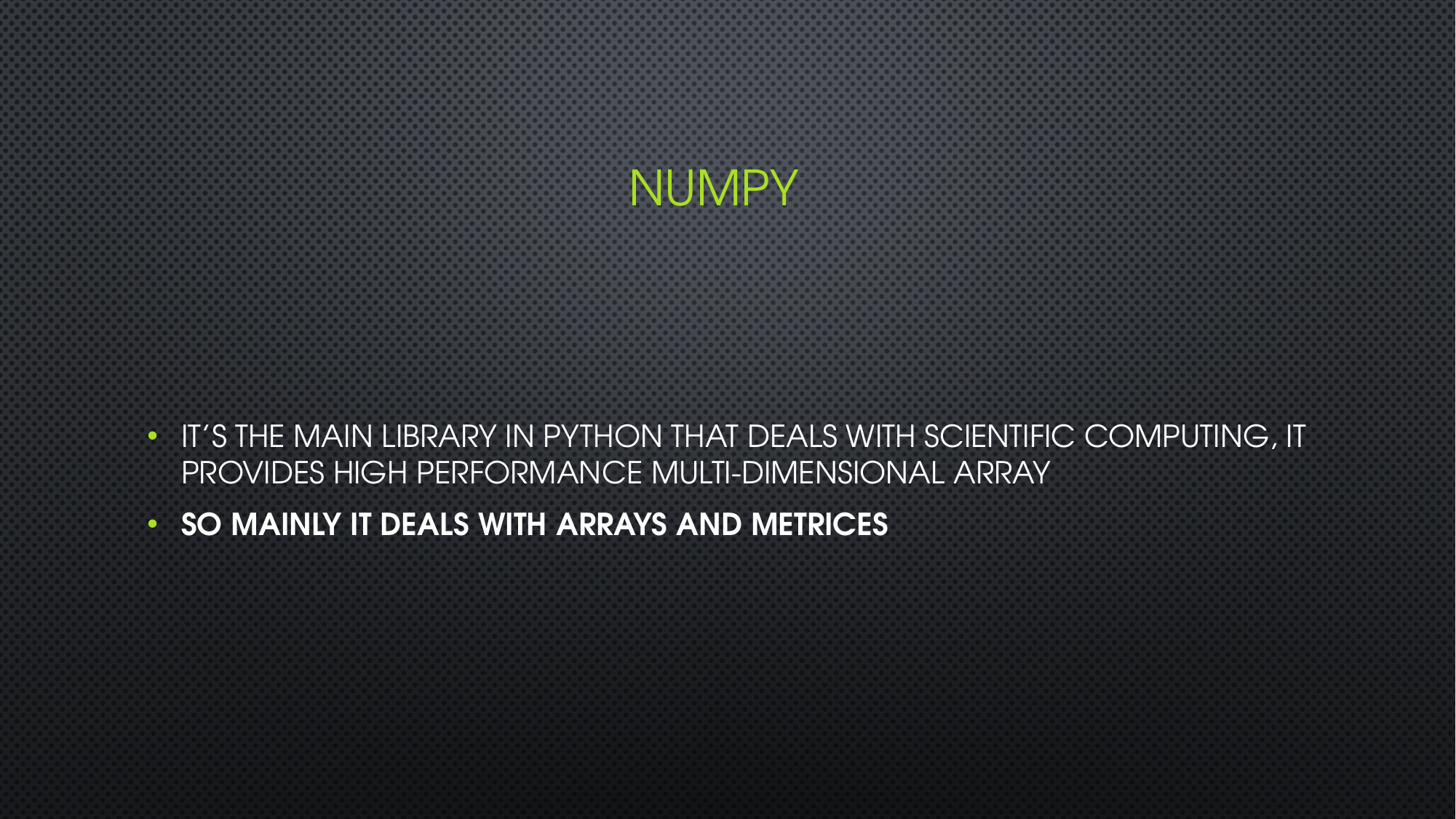

# NumPy
It’s the main library in python that deals with scientific computing, it provides high performance multi-dimensional array
So mainly it deals with arrays and metrices